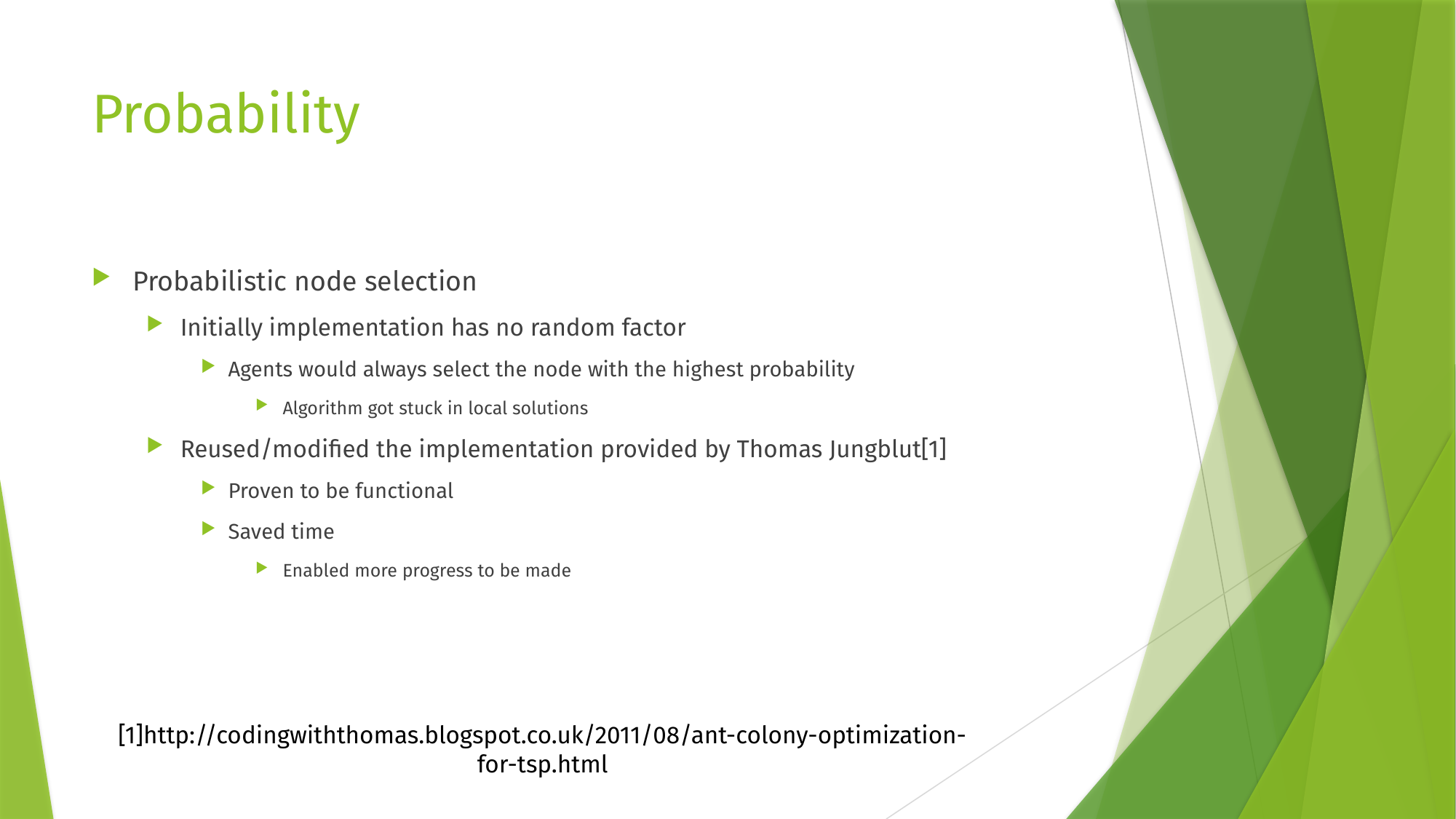

# Probability
Probabilistic node selection
Initially implementation has no random factor
Agents would always select the node with the highest probability
Algorithm got stuck in local solutions
Reused/modified the implementation provided by Thomas Jungblut[1]
Proven to be functional
Saved time
Enabled more progress to be made

[1]http://codingwiththomas.blogspot.co.uk/2011/08/ant-colony-optimization-for-tsp.html